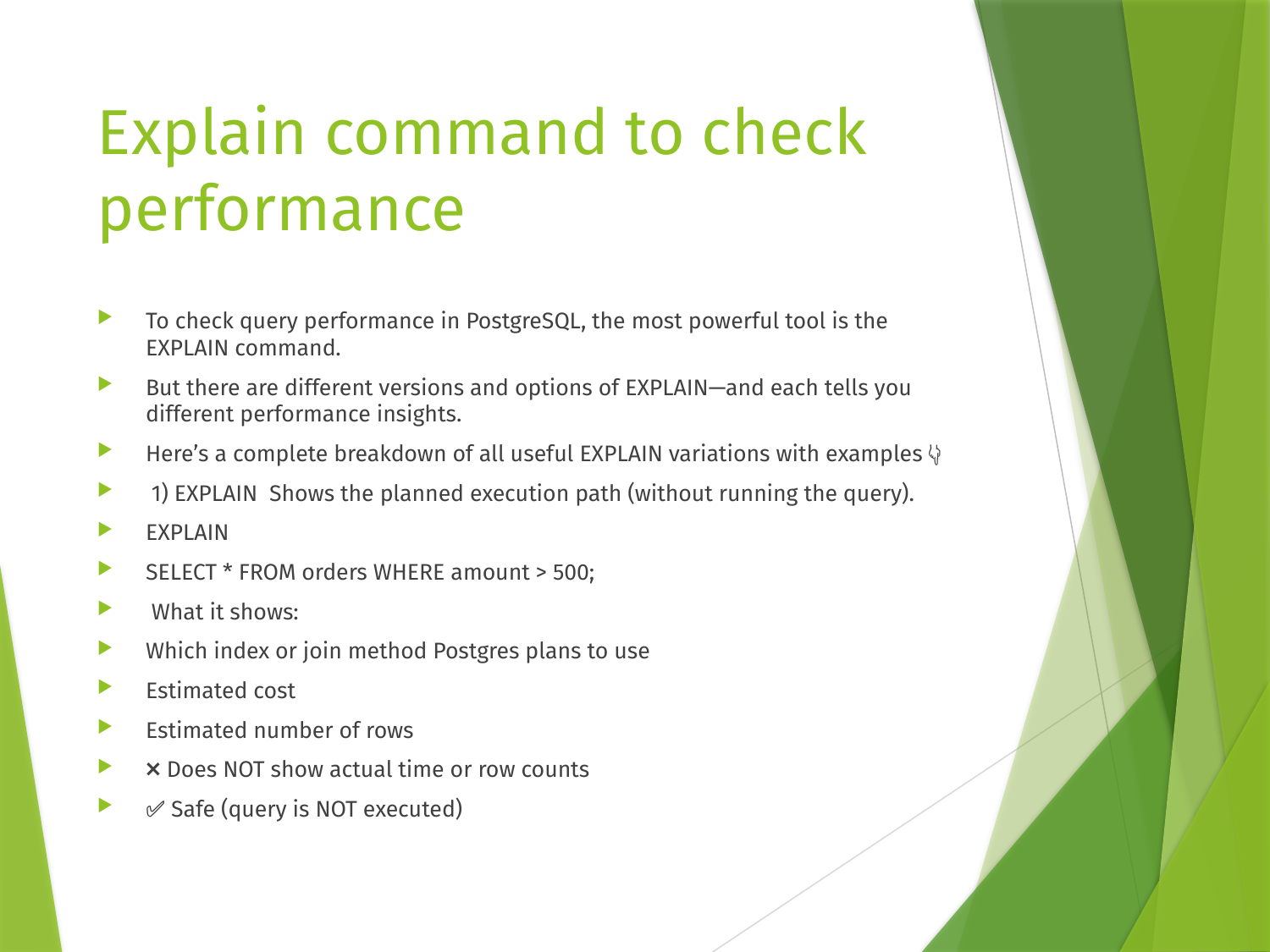

# Explain command to check performance
To check query performance in PostgreSQL, the most powerful tool is the EXPLAIN command.
But there are different versions and options of EXPLAIN—and each tells you different performance insights.
Here’s a complete breakdown of all useful EXPLAIN variations with examples 👇
 1) EXPLAIN  Shows the planned execution path (without running the query).
EXPLAIN
SELECT * FROM orders WHERE amount > 500;
 What it shows:
Which index or join method Postgres plans to use
Estimated cost
Estimated number of rows
❌ Does NOT show actual time or row counts
✅ Safe (query is NOT executed)